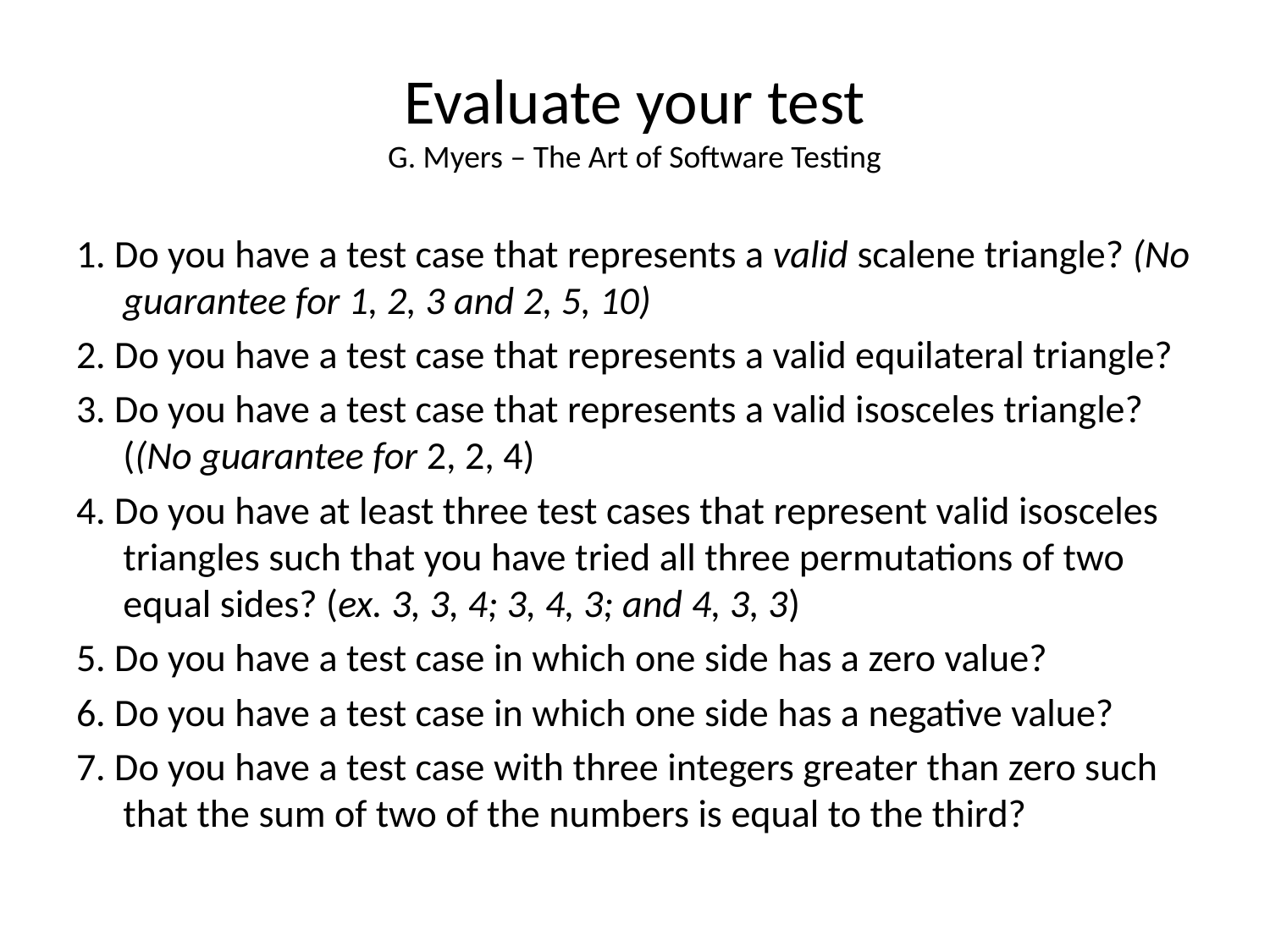

# Evaluate your test G. Myers – The Art of Software Testing
1. Do you have a test case that represents a valid scalene triangle? (No guarantee for 1, 2, 3 and 2, 5, 10)
2. Do you have a test case that represents a valid equilateral triangle?
3. Do you have a test case that represents a valid isosceles triangle? ((No guarantee for 2, 2, 4)
4. Do you have at least three test cases that represent valid isosceles triangles such that you have tried all three permutations of two equal sides? (ex. 3, 3, 4; 3, 4, 3; and 4, 3, 3)
5. Do you have a test case in which one side has a zero value?
6. Do you have a test case in which one side has a negative value?
7. Do you have a test case with three integers greater than zero such that the sum of two of the numbers is equal to the third?